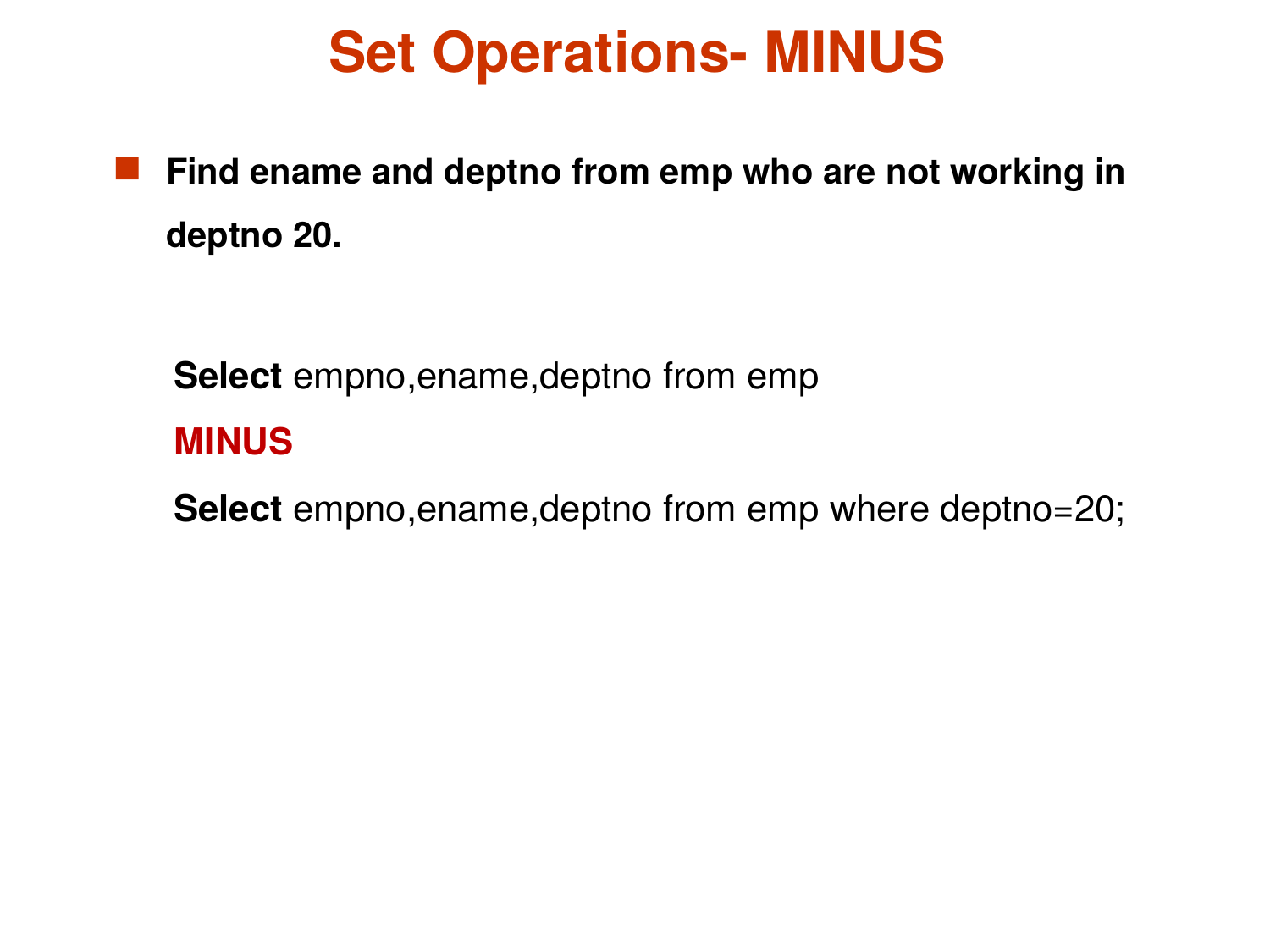

# Set Operations- MINUS
Find ename and deptno from emp who are not working in deptno 20.

Select empno,ename,deptno from emp
MINUS
Select empno,ename,deptno from emp where deptno=20;